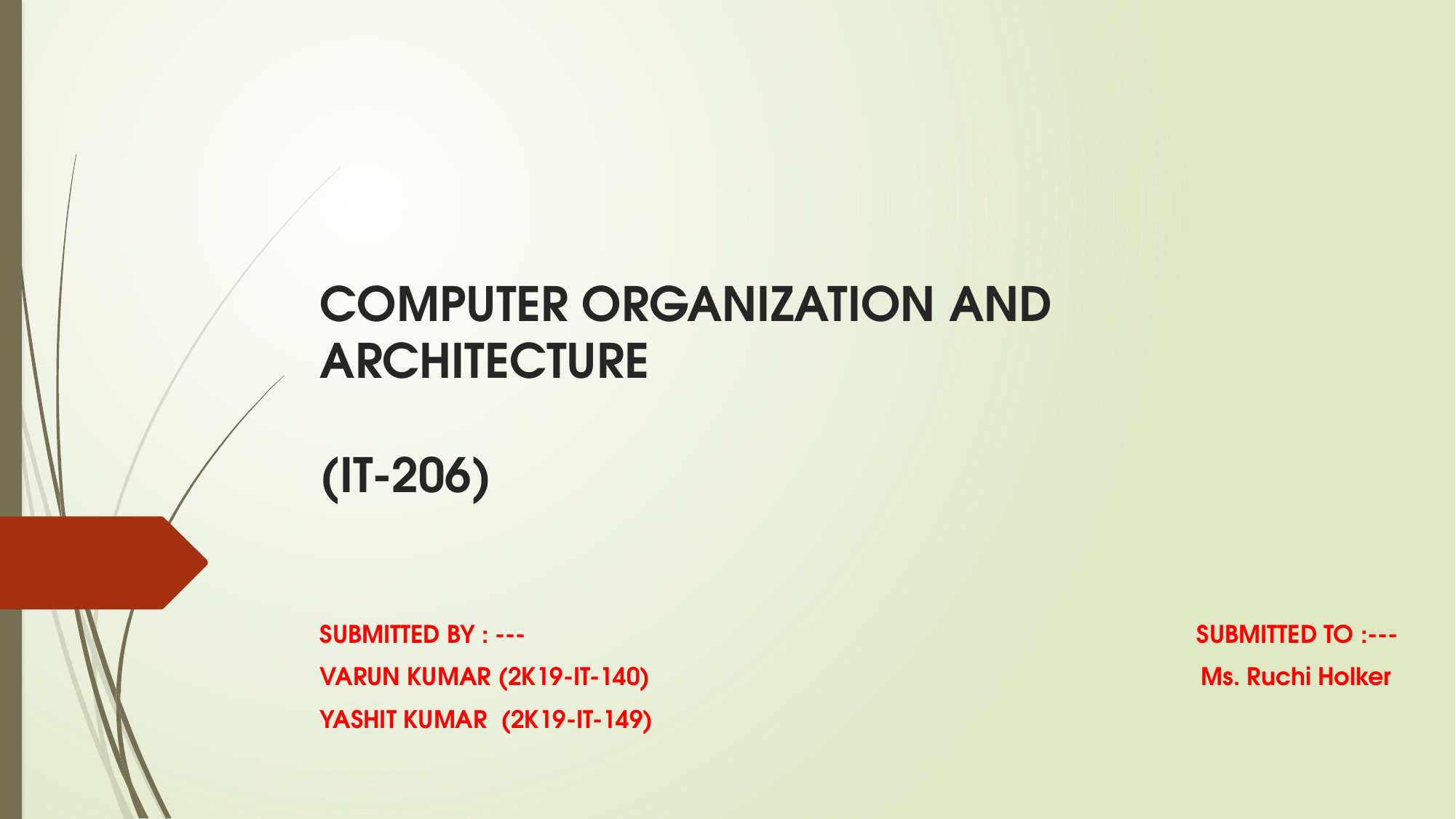

# COMPUTER ORGANIZATION AND ARCHITECTURE (IT-206)

SUBMITTED BY : ---                                                                                                    SUBMITTED TO :---
VARUN KUMAR (2K19-IT-140)                                                                                  Ms. Ruchi Holker
YASHIT KUMAR  (2K19-IT-149)